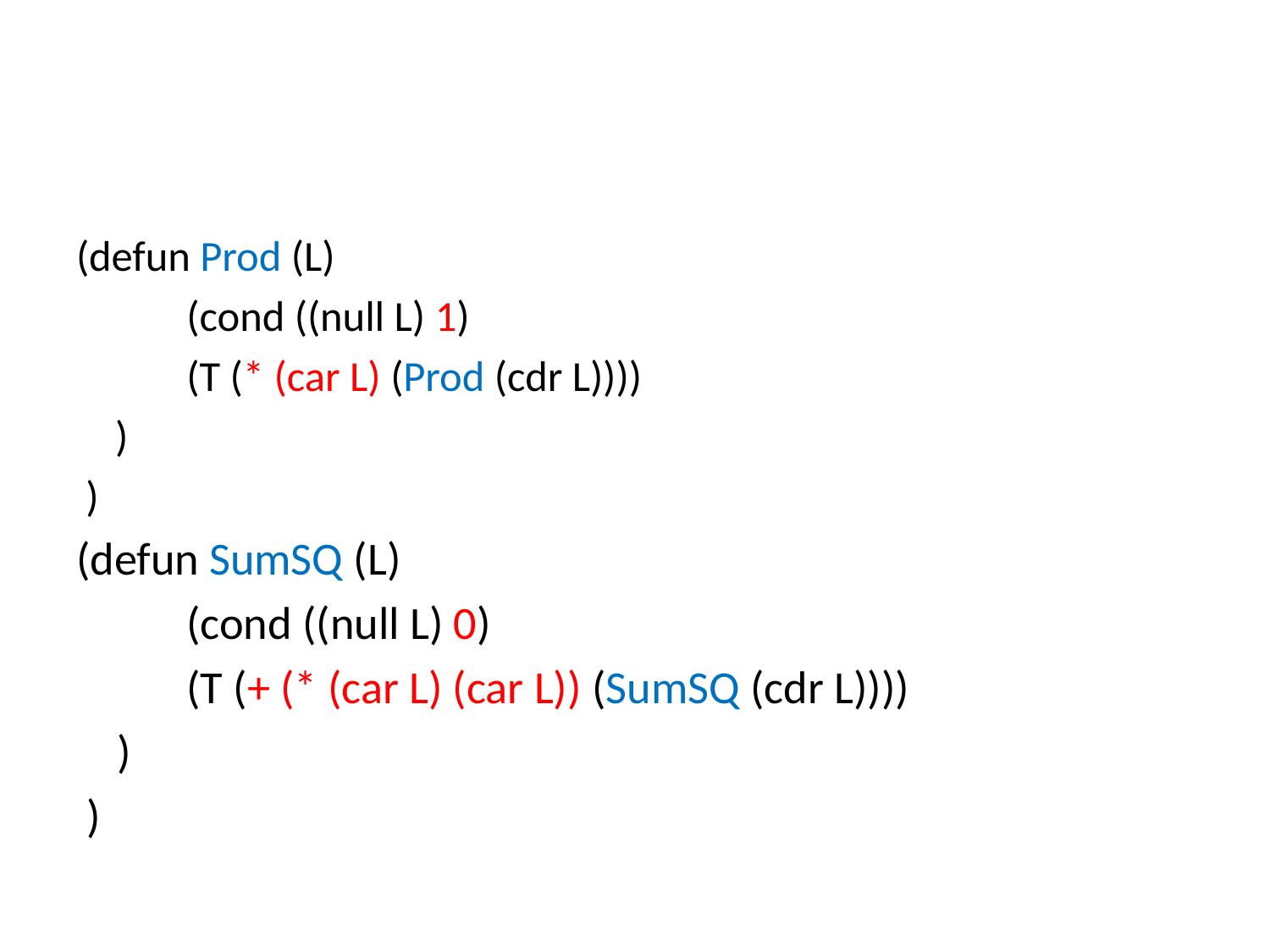

#
(defun Prod (L)
	(cond ((null L) 1)
		(T (* (car L) (Prod (cdr L))))
    )
 )
(defun SumSQ (L)
	(cond ((null L) 0)
		(T (+ (* (car L) (car L)) (SumSQ (cdr L))))
    )
 )